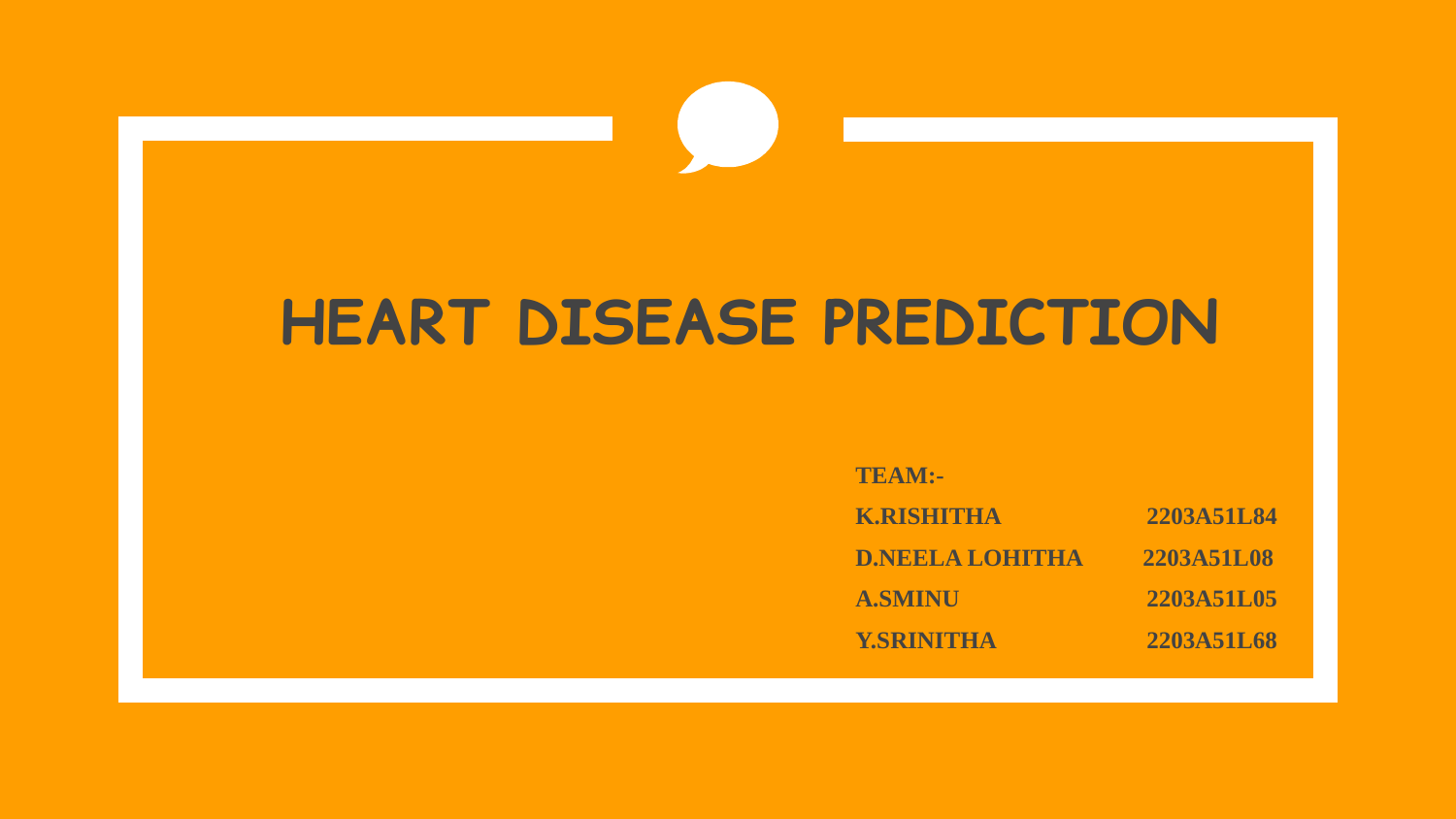

# HEART DISEASE PREDICTION
TEAM:-
K.RISHITHA	2203A51L84
D.NEELA LOHITHA          2203A51L08
A.SMINU		2203A51L05
Y.SRINITHA		2203A51L68